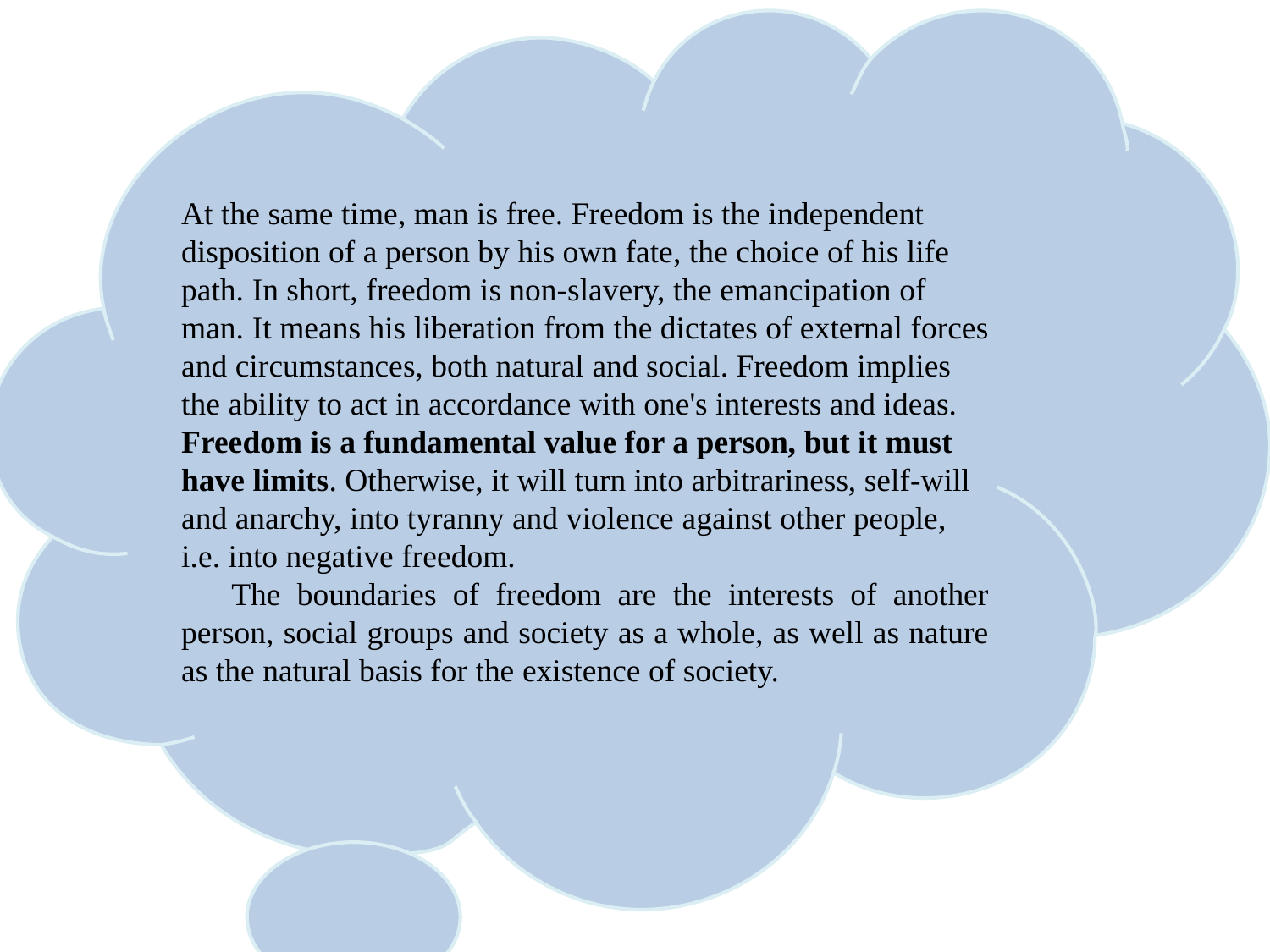

At the same time, man is free. Freedom is the independent disposition of a person by his own fate, the choice of his life path. In short, freedom is non-slavery, the emancipation of man. It means his liberation from the dictates of external forces and circumstances, both natural and social. Freedom implies the ability to act in accordance with one's interests and ideas.
Freedom is a fundamental value for a person, but it must have limits. Otherwise, it will turn into arbitrariness, self-will and anarchy, into tyranny and violence against other people, i.e. into negative freedom.
The boundaries of freedom are the interests of another person, social groups and society as a whole, as well as nature as the natural basis for the existence of society.